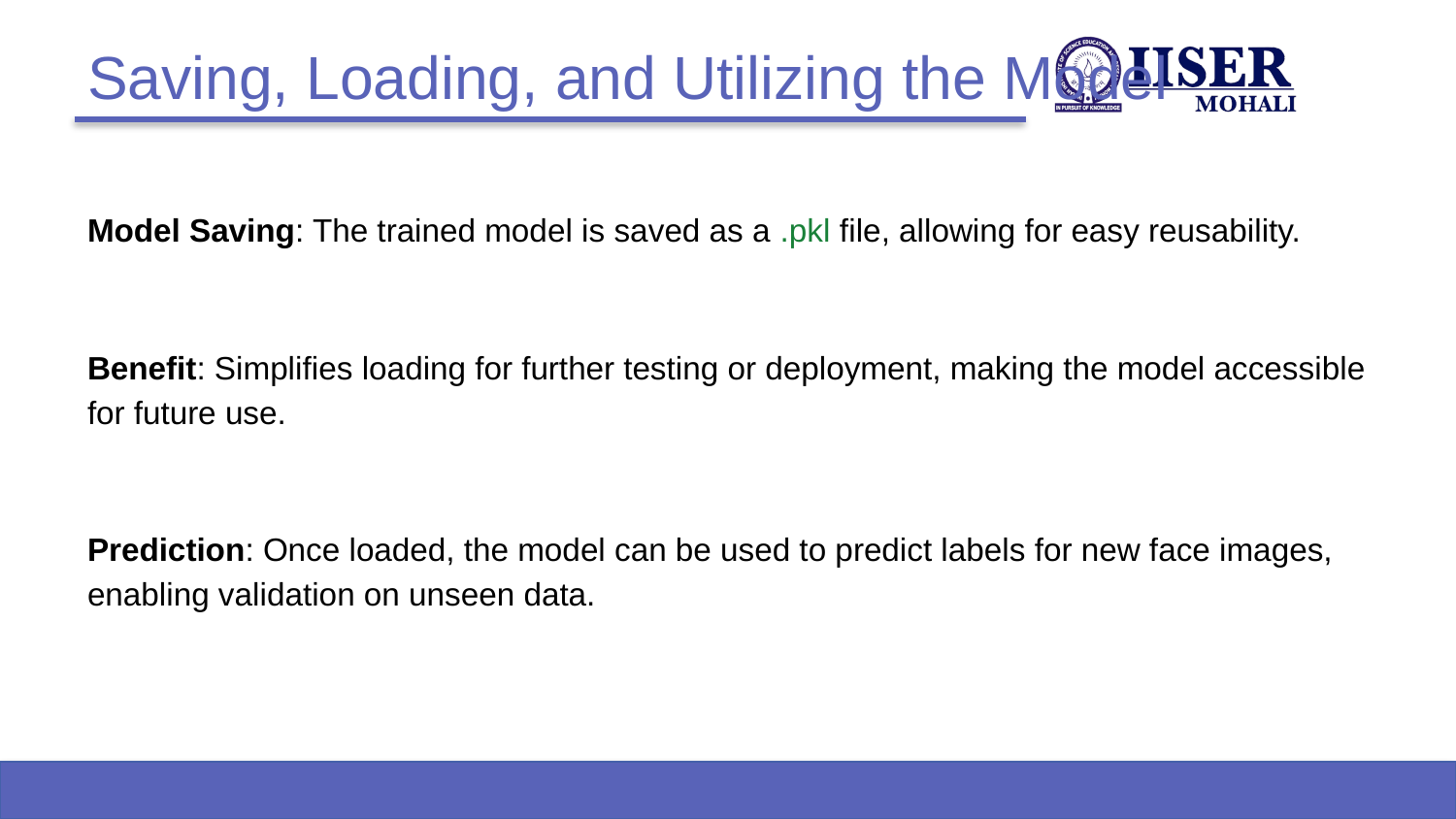

# Saving, Loading, and Utilizing the Model

Model Saving: The trained model is saved as a .pkl file, allowing for easy reusability.

Benefit: Simplifies loading for further testing or deployment, making the model accessible for future use.

Prediction: Once loaded, the model can be used to predict labels for new face images, enabling validation on unseen data.